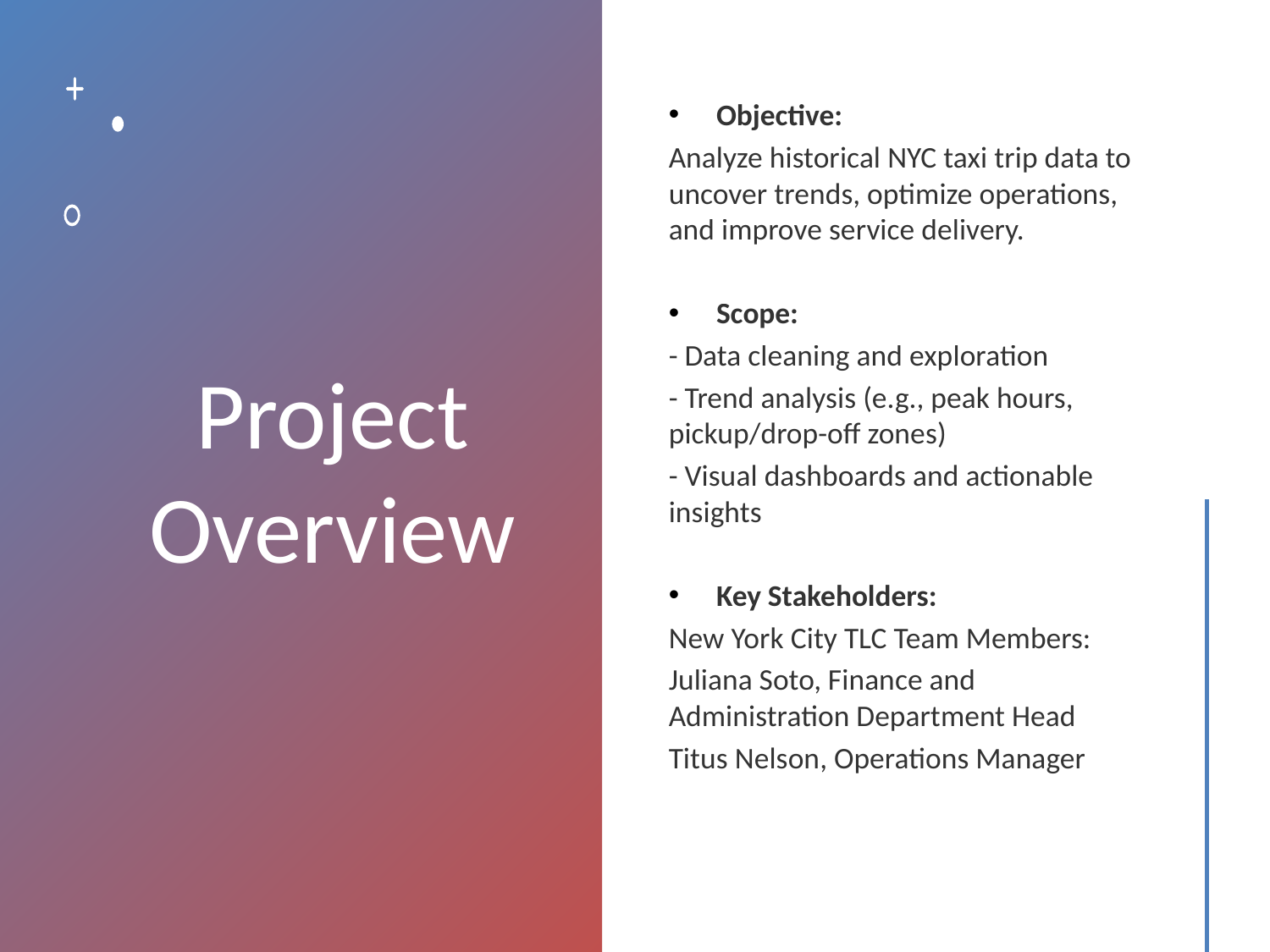

# Project Overview
Objective:
Analyze historical NYC taxi trip data to uncover trends, optimize operations, and improve service delivery.

Scope:
- Data cleaning and exploration
- Trend analysis (e.g., peak hours, pickup/drop-off zones)
- Visual dashboards and actionable insights

Key Stakeholders:
New York City TLC Team Members:
Juliana Soto, Finance and Administration Department Head
Titus Nelson, Operations Manager